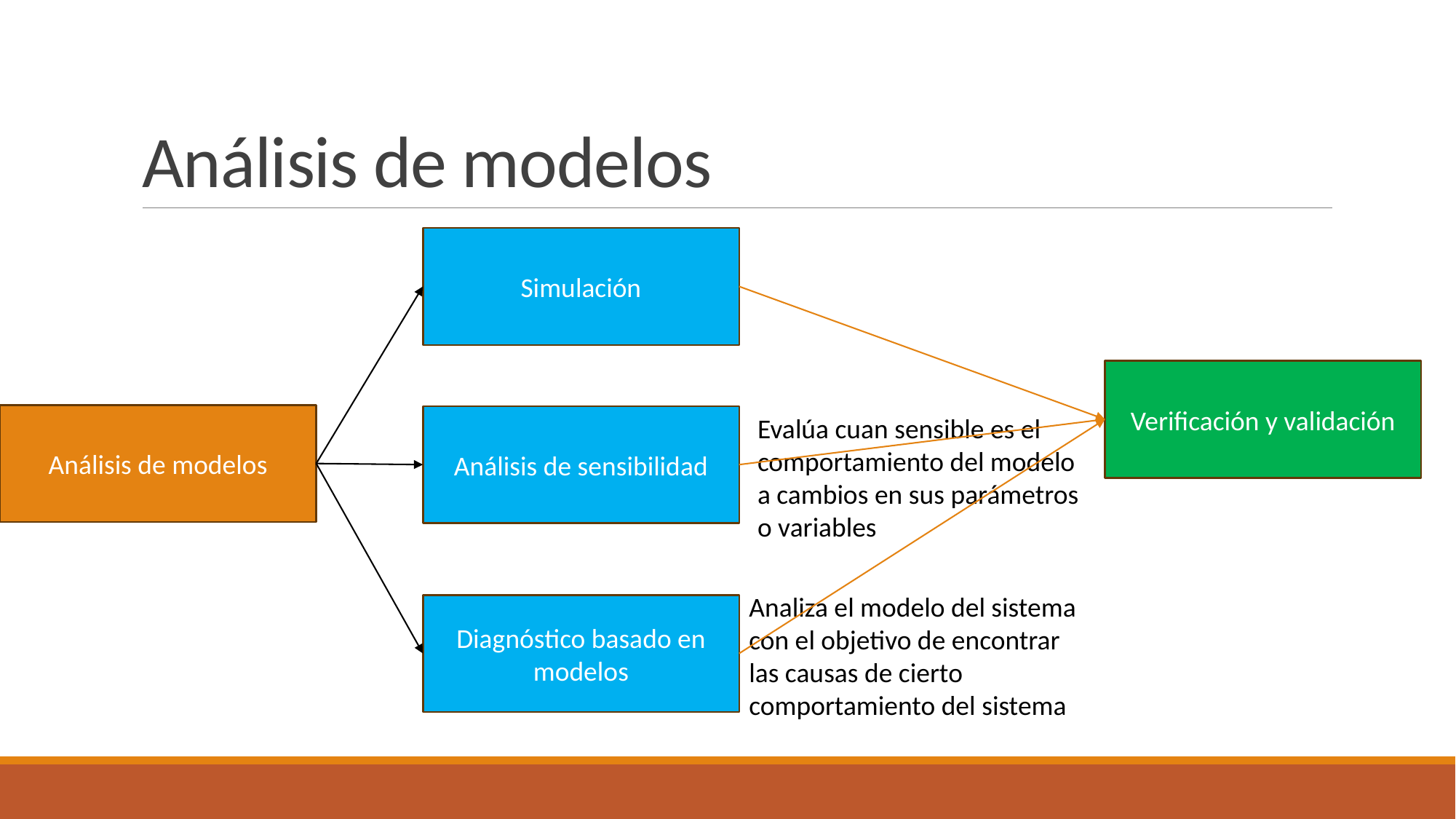

# Análisis de modelos
Simulación
Verificación y validación
Análisis de modelos
Análisis de sensibilidad
Evalúa cuan sensible es el comportamiento del modelo a cambios en sus parámetros o variables
Analiza el modelo del sistema con el objetivo de encontrar las causas de cierto comportamiento del sistema
Diagnóstico basado en modelos